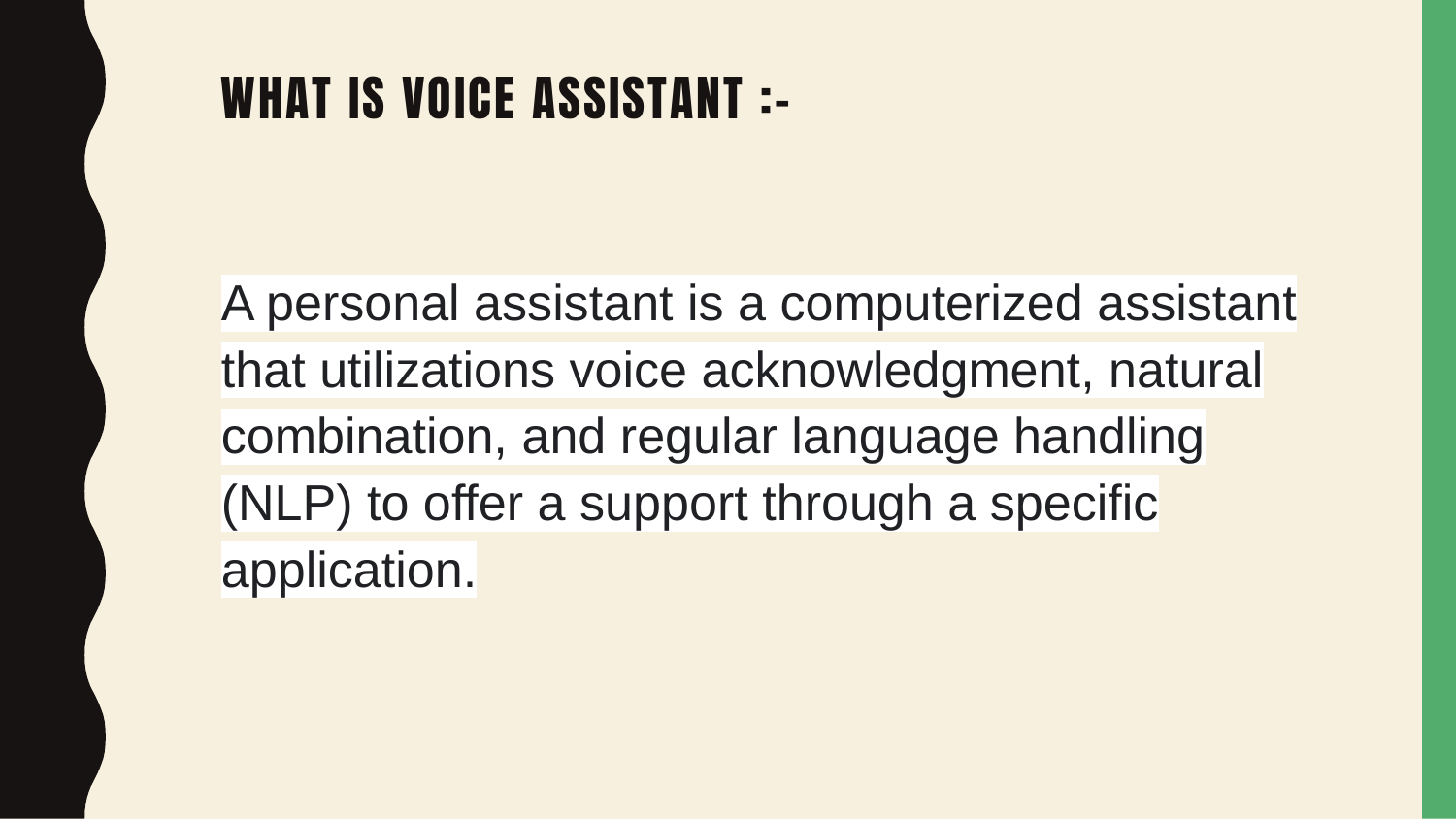

# What is voice assistant :-
A personal assistant is a computerized assistant that utilizations voice acknowledgment, natural combination, and regular language handling (NLP) to offer a support through a specific application.